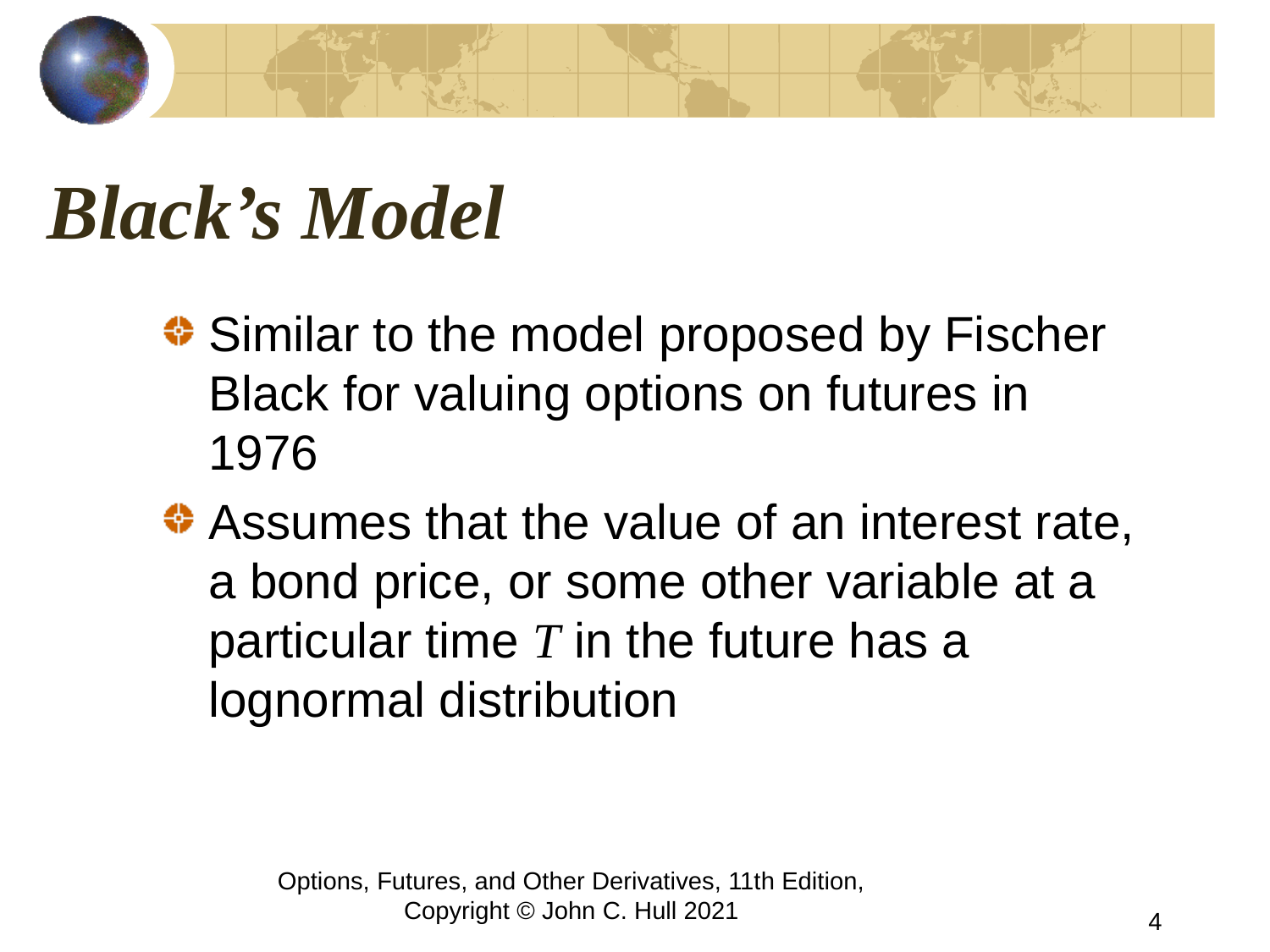

# Black’s Model
Similar to the model proposed by Fischer Black for valuing options on futures in 1976
Assumes that the value of an interest rate, a bond price, or some other variable at a particular time T in the future has a lognormal distribution
Options, Futures, and Other Derivatives, 11th Edition, Copyright © John C. Hull 2021
4